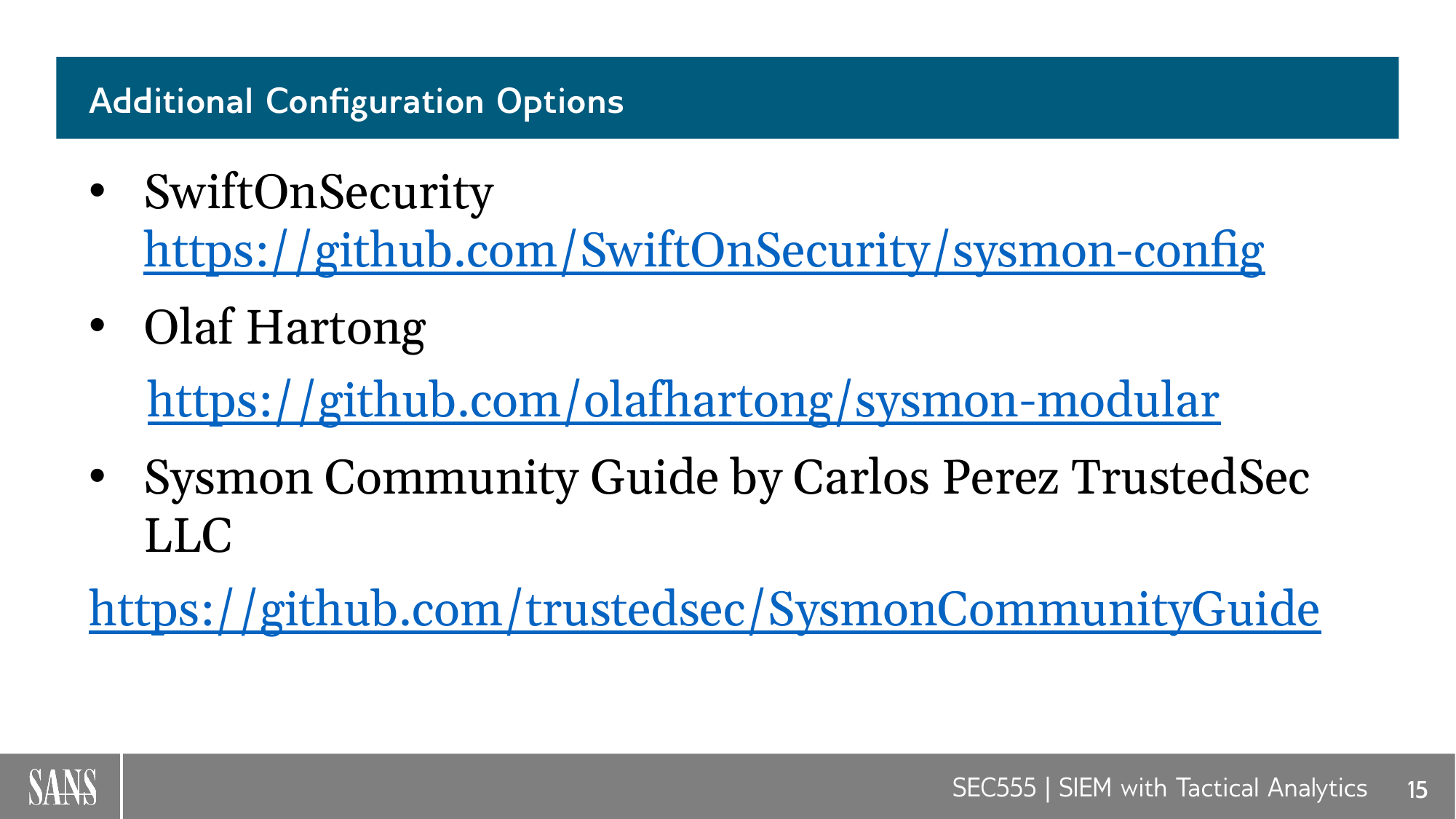

# Additional Configuration Options
SwiftOnSecurity            https://github.com/SwiftOnSecurity/sysmon-config
Olaf Hartong
     https://github.com/olafhartong/sysmon-modular
Sysmon Community Guide by Carlos Perez TrustedSec LLC
https://github.com/trustedsec/SysmonCommunityGuide